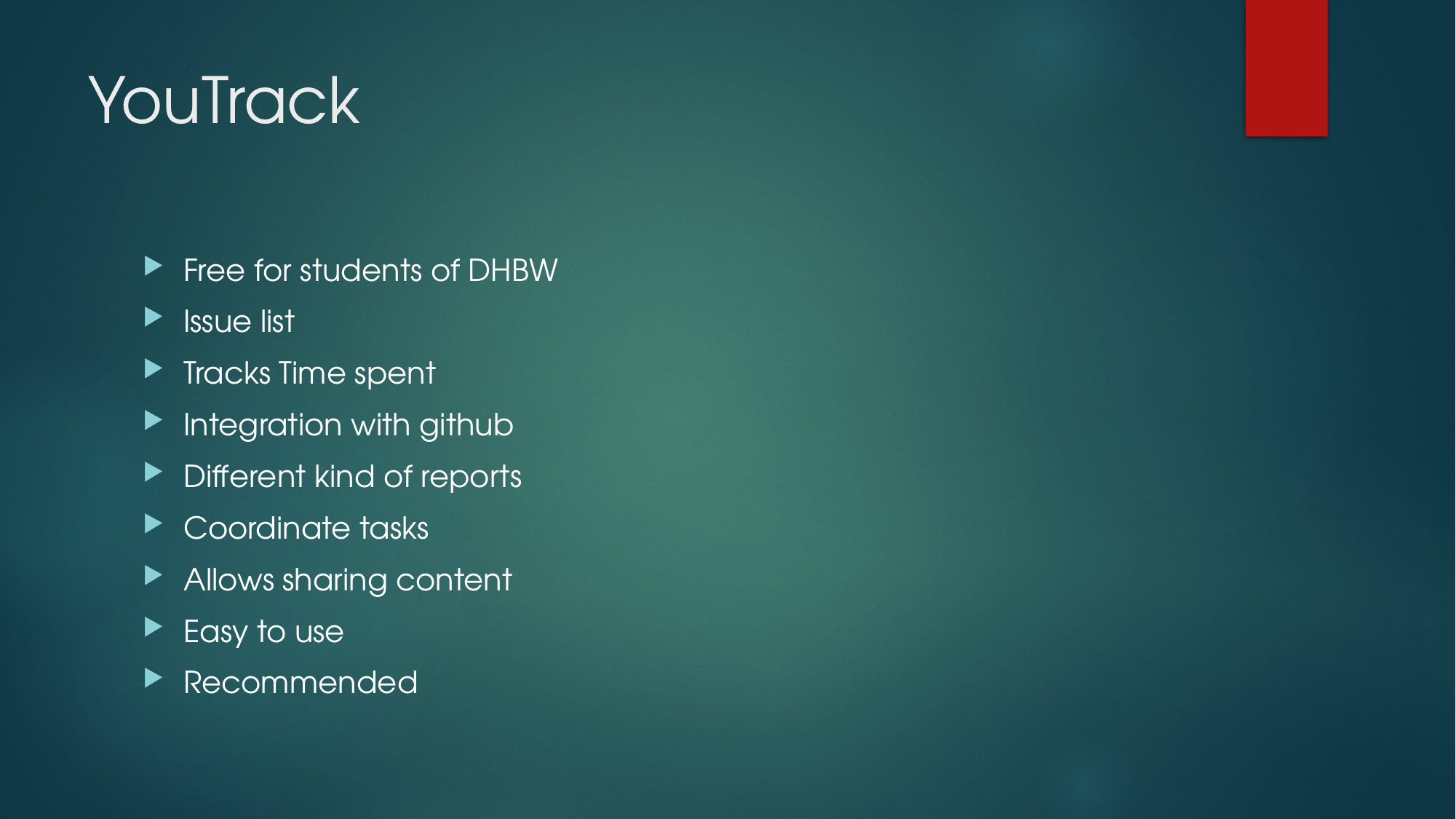

# YouTrack
Free for students of DHBW
Issue list
Tracks Time spent
Integration with github
Different kind of reports
Coordinate tasks
Allows sharing content
Easy to use
Recommended